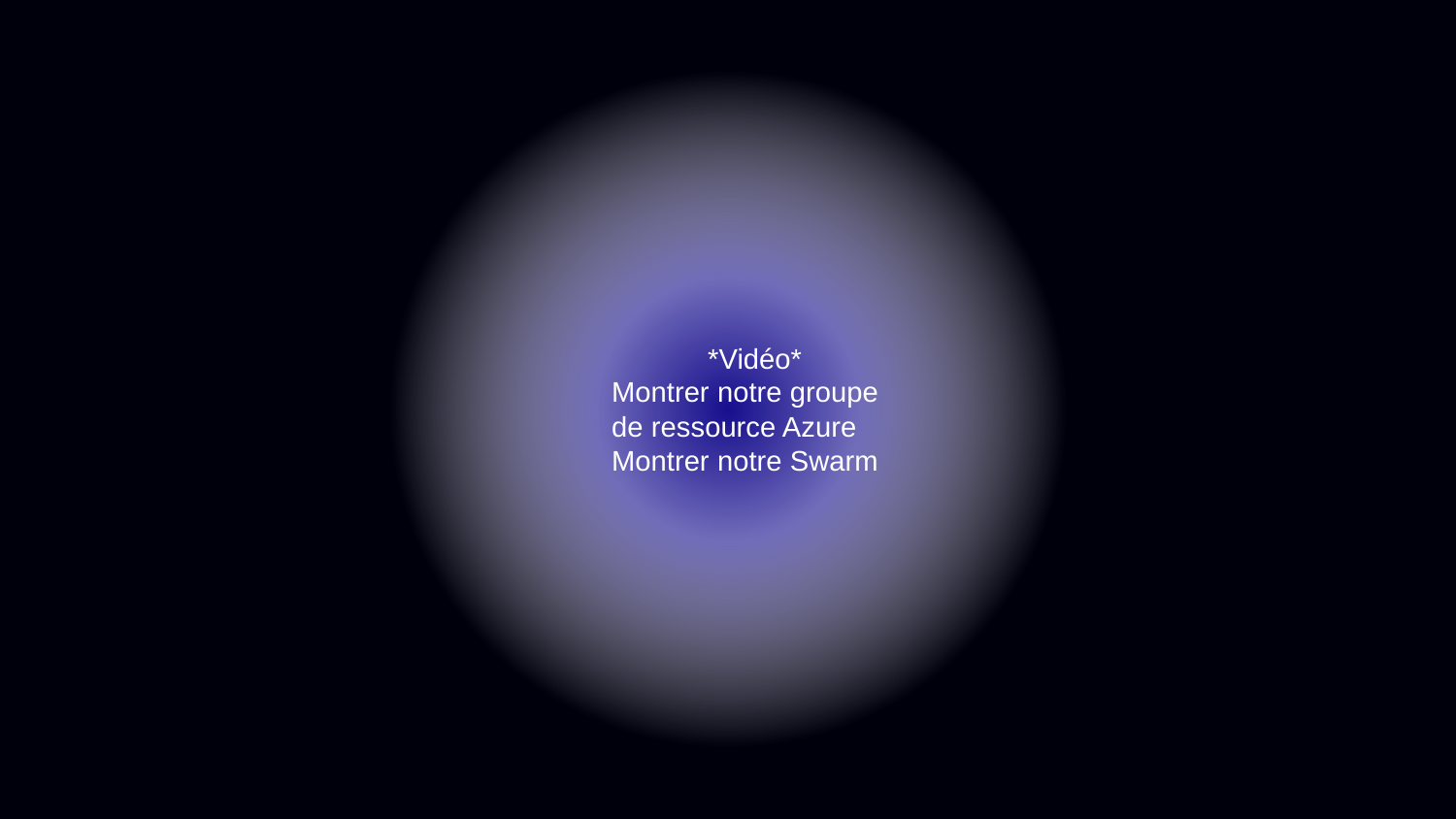

*Vidéo*
Montrer notre groupe de ressource Azure
Montrer notre Swarm